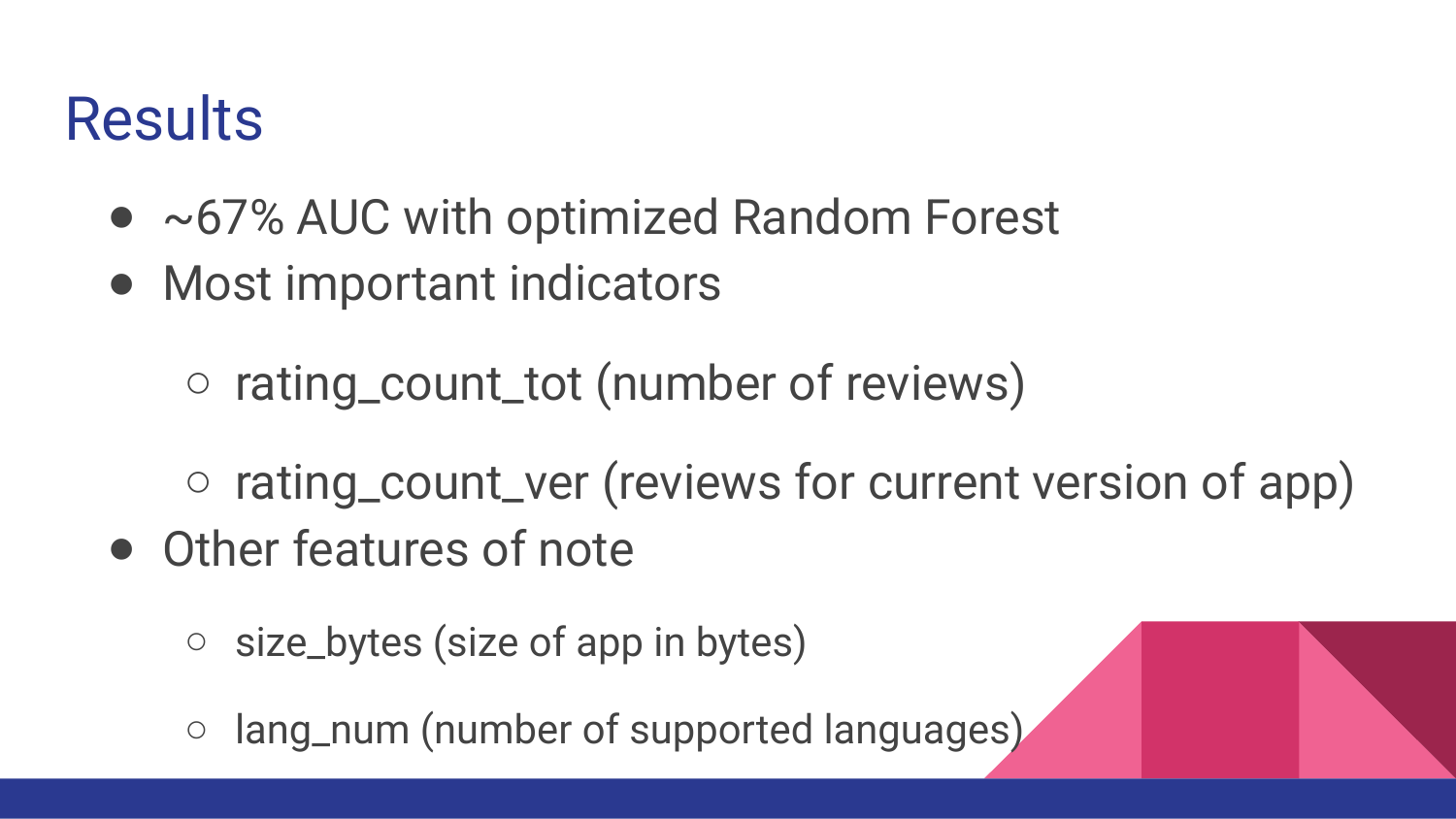

# Results
~67% AUC with optimized Random Forest
Most important indicators
rating_count_tot (number of reviews)
rating_count_ver (reviews for current version of app)
Other features of note
size_bytes (size of app in bytes)
lang_num (number of supported languages)